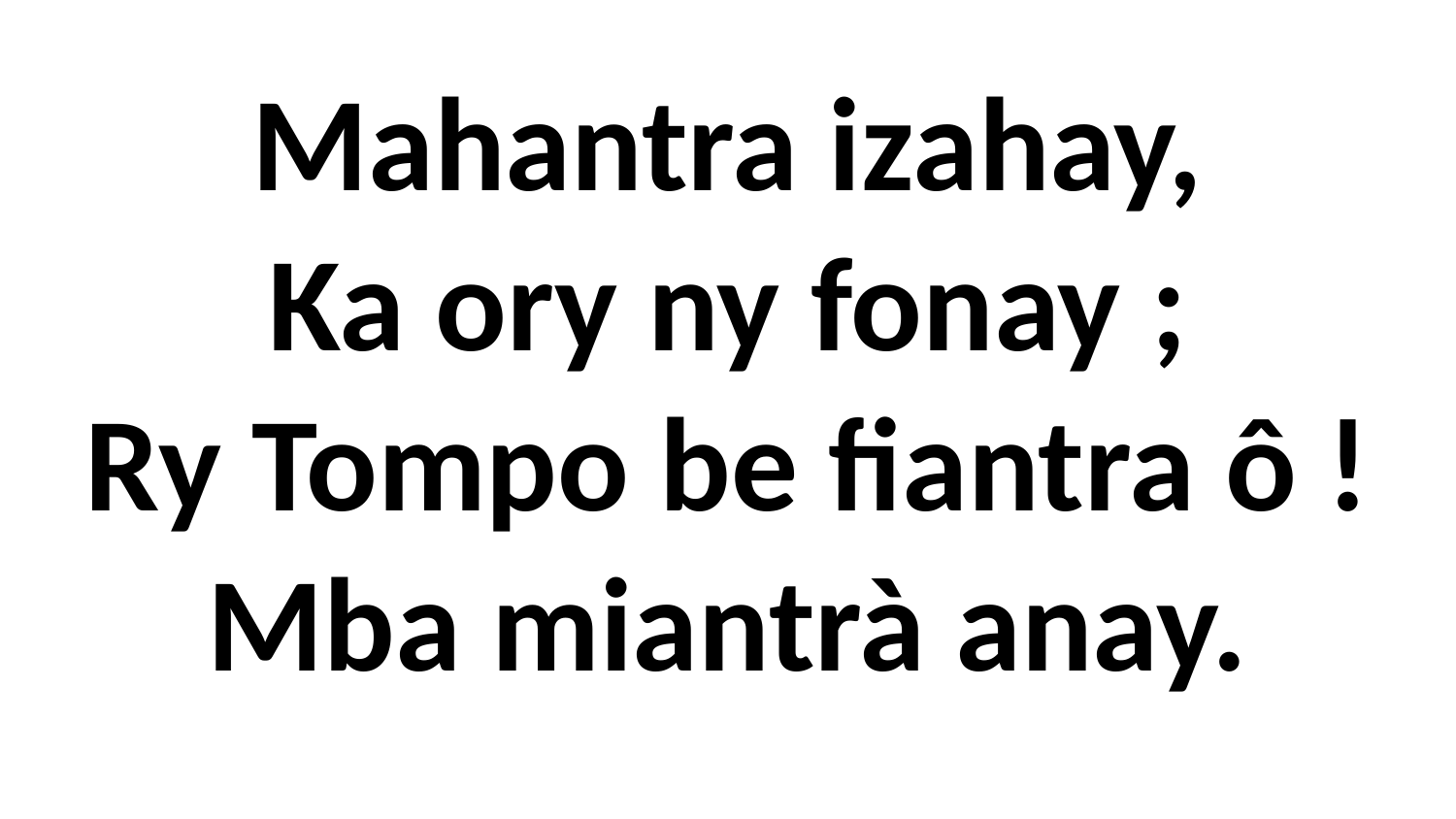

# Mahantra izahay, Ka ory ny fonay ; Ry Tompo be fiantra ô ! Mba miantrà anay.